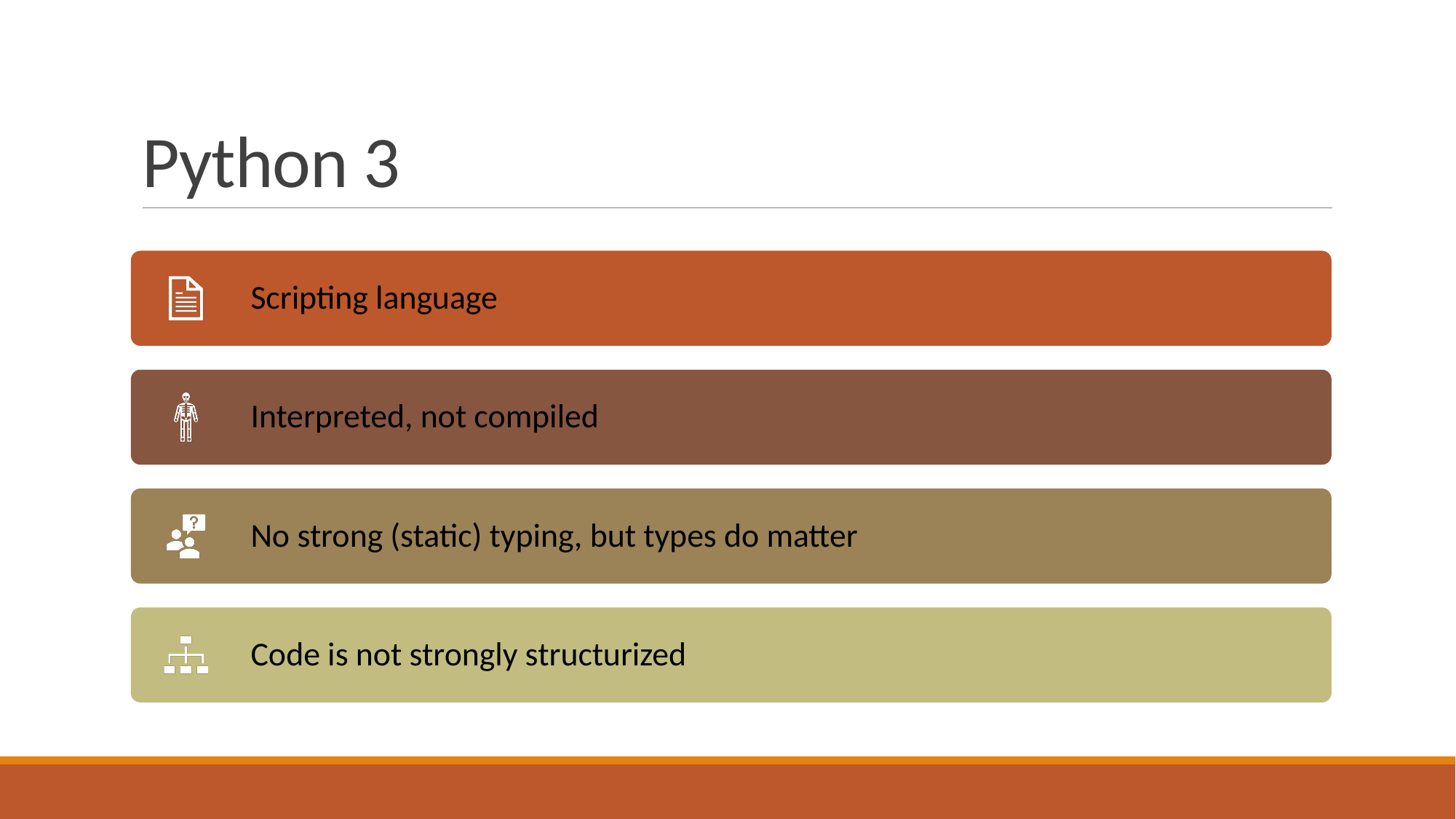

# Python 3
Scripting language
Interpreted, not compiled
No strong (static) typing, but types do matter
Code is not strongly structurized